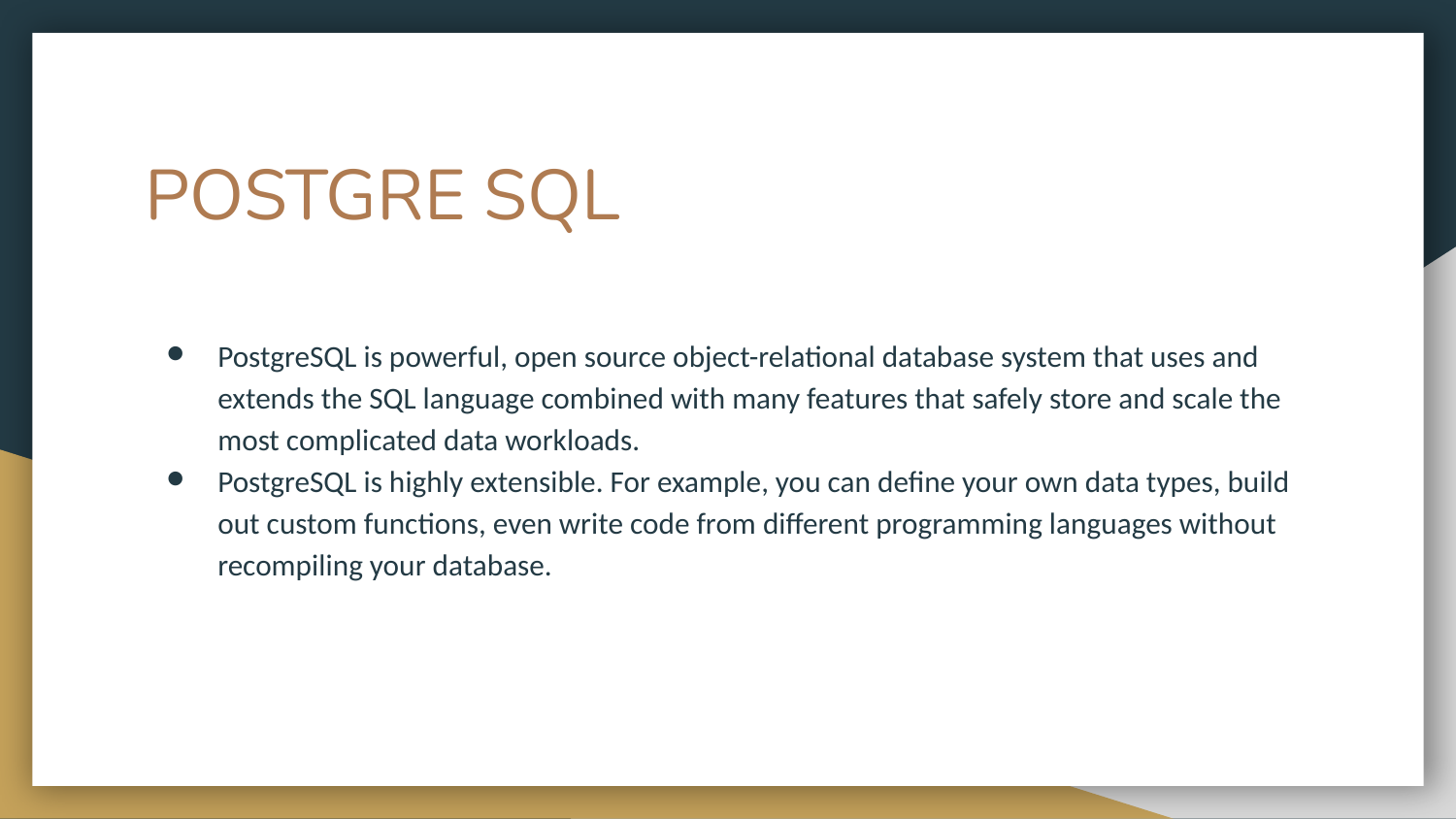

# POSTGRE SQL
PostgreSQL is powerful, open source object-relational database system that uses and extends the SQL language combined with many features that safely store and scale the most complicated data workloads.
PostgreSQL is highly extensible. For example, you can define your own data types, build out custom functions, even write code from different programming languages without recompiling your database.